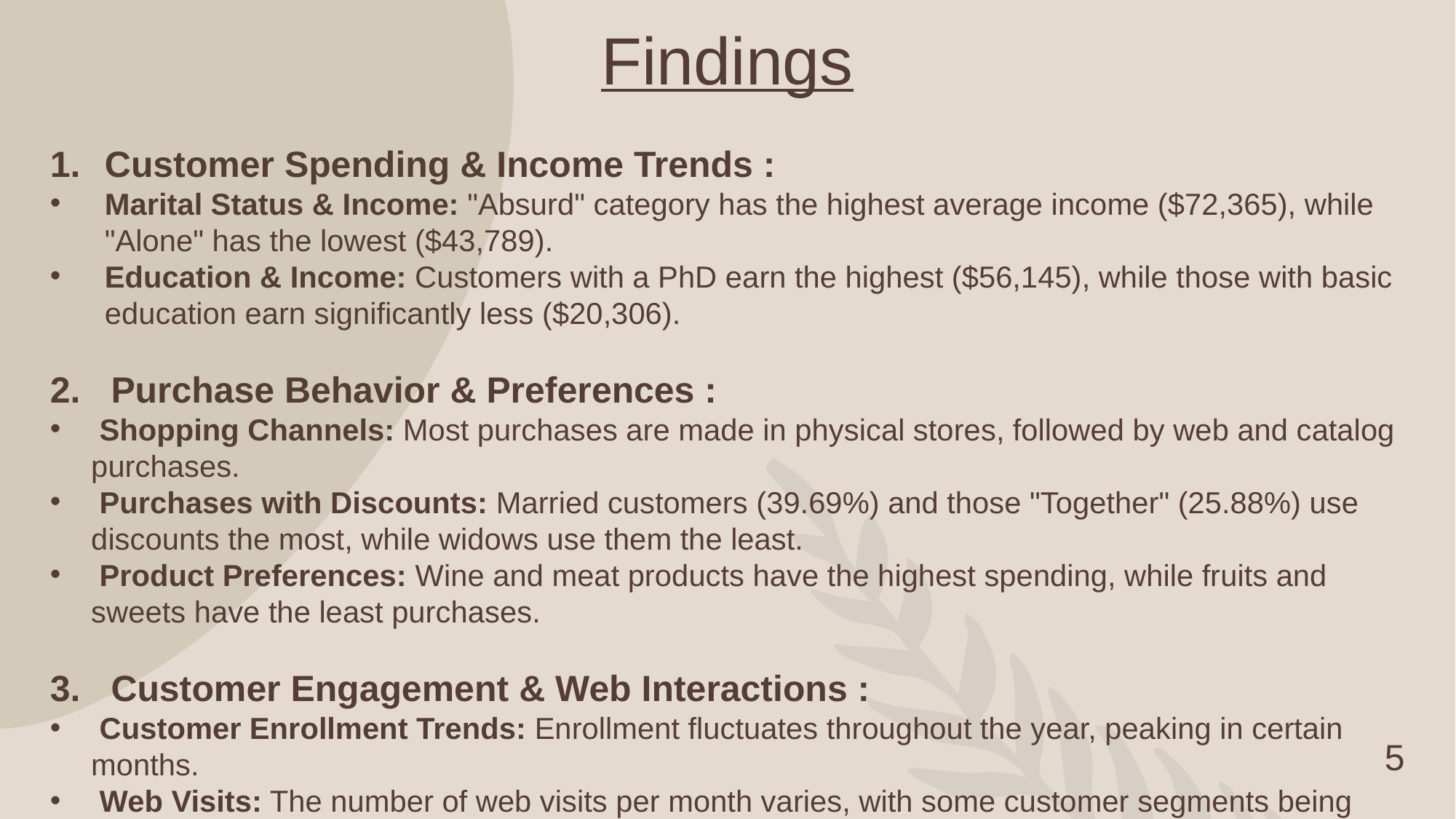

# Findings
Customer Spending & Income Trends :
Marital Status & Income: "Absurd" category has the highest average income ($72,365), while "Alone" has the lowest ($43,789).
Education & Income: Customers with a PhD earn the highest ($56,145), while those with basic education earn significantly less ($20,306).

2.   Purchase Behavior & Preferences :
 Shopping Channels: Most purchases are made in physical stores, followed by web and catalog purchases.
 Purchases with Discounts: Married customers (39.69%) and those "Together" (25.88%) use discounts the most, while widows use them the least.
 Product Preferences: Wine and meat products have the highest spending, while fruits and sweets have the least purchases.

3.   Customer Engagement & Web Interactions :
 Customer Enrollment Trends: Enrollment fluctuates throughout the year, peaking in certain months.
 Web Visits: The number of web visits per month varies, with some customer segments being more active online than others

5